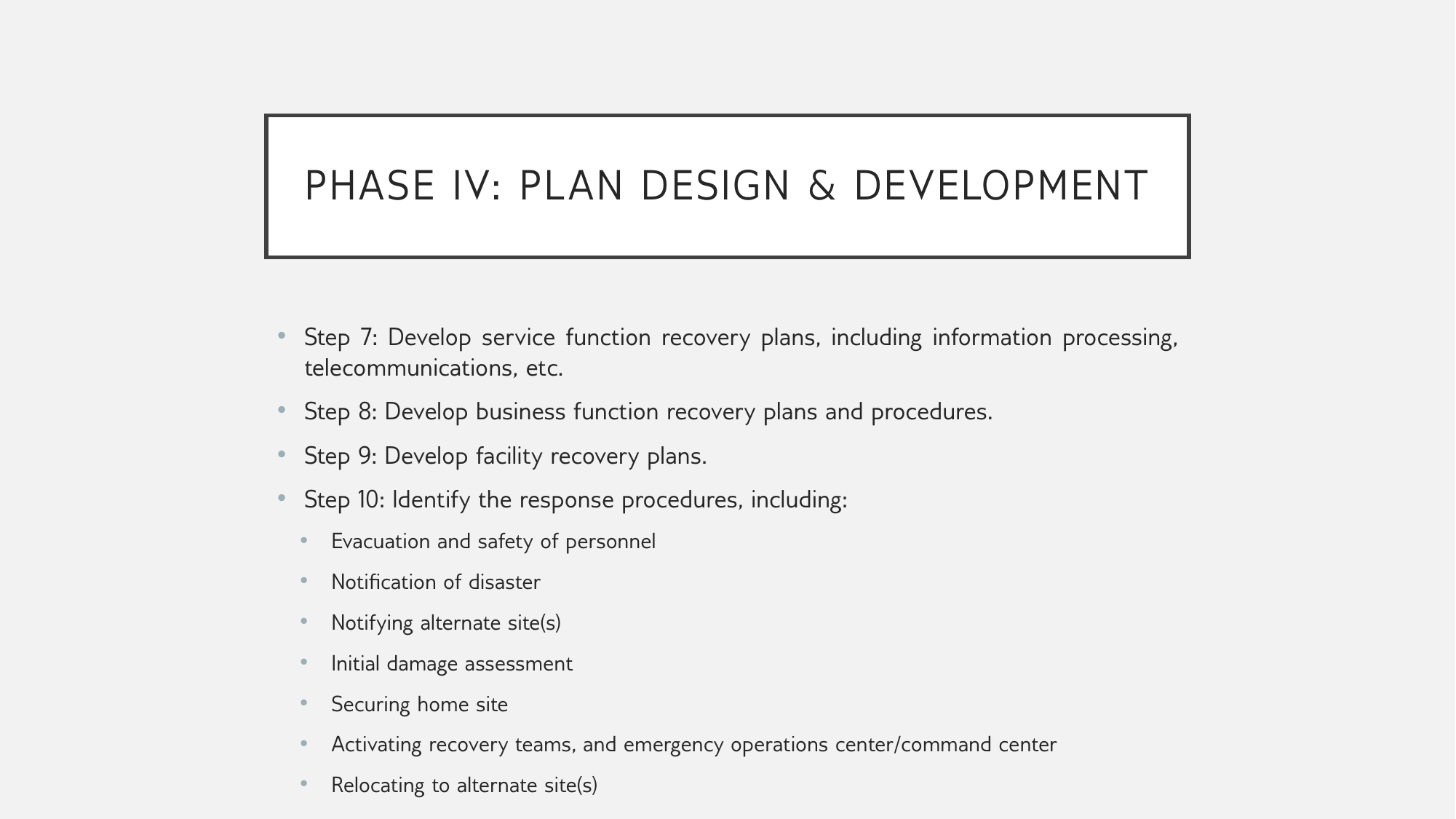

# Phase IV: Plan Design & Development
Step 7: Develop service function recovery plans, including information processing, telecommunications, etc.
Step 8: Develop business function recovery plans and procedures.
Step 9: Develop facility recovery plans.
Step 10: Identify the response procedures, including:
Evacuation and safety of personnel
Notification of disaster
Notifying alternate site(s)
Initial damage assessment
Securing home site
Activating recovery teams, and emergency operations center/command center
Relocating to alternate site(s)